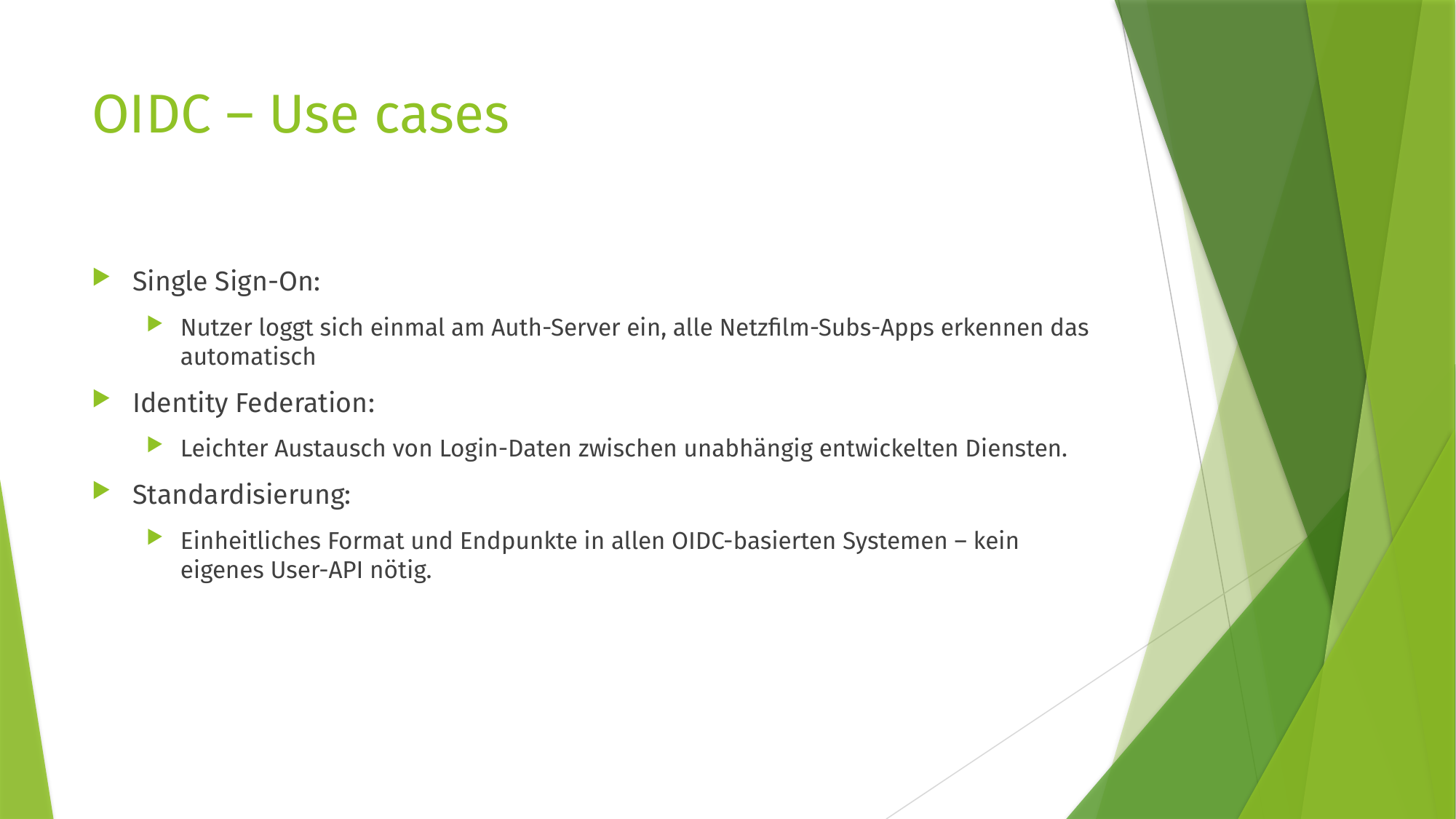

# OIDC – Use cases
Single Sign-On:
Nutzer loggt sich einmal am Auth-Server ein, alle Netzfilm-Subs-Apps erkennen das automatisch
Identity Federation:
Leichter Austausch von Login-Daten zwischen unabhängig entwickelten Diensten.
Standardisierung:
Einheitliches Format und Endpunkte in allen OIDC-basierten Systemen – kein eigenes User-API nötig.